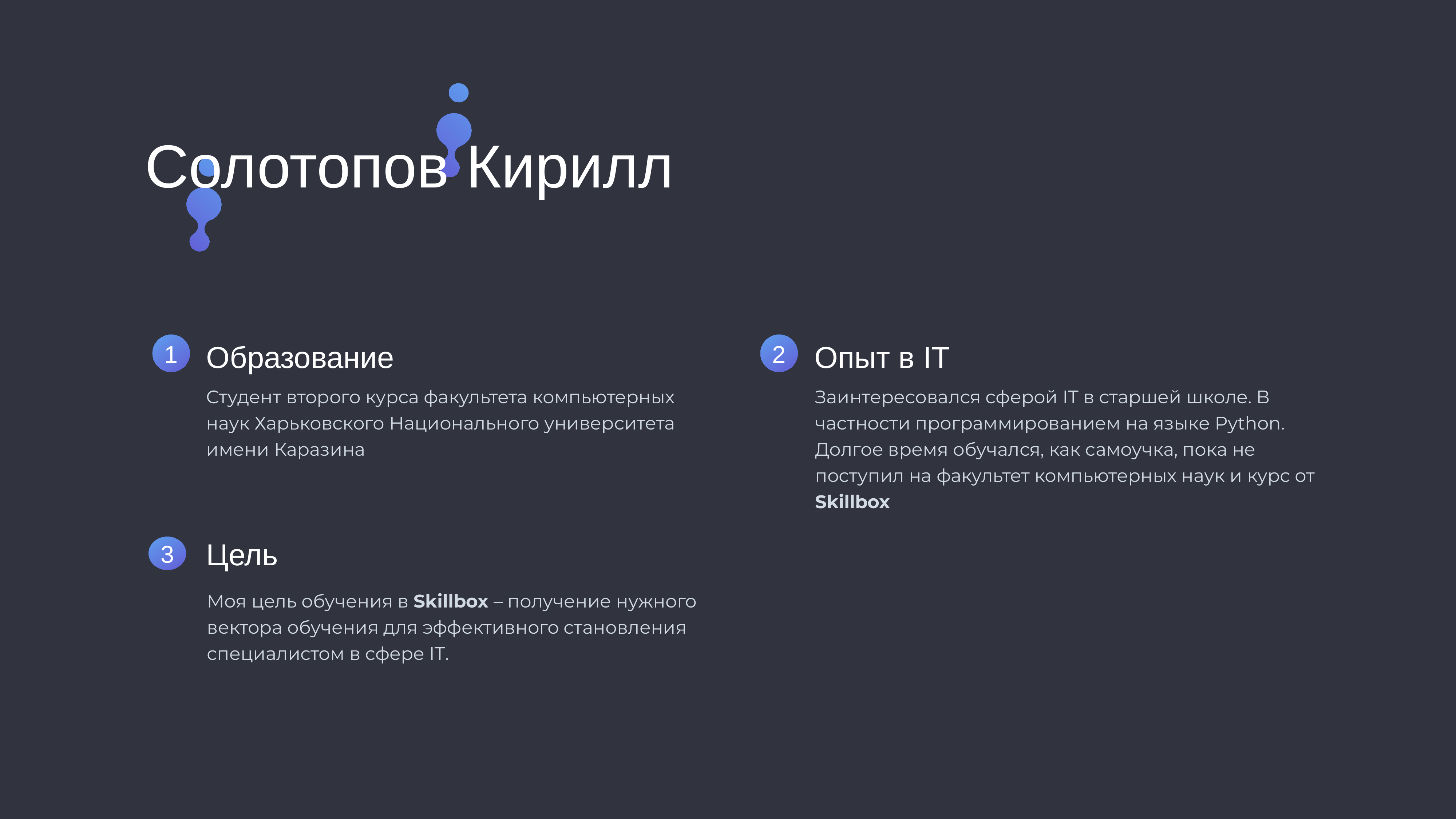

Солотопов Кирилл

2
1
Образование
Опыт в IT
Студент второго курса факультета компьютерных
наук Харьковского Национального университета имени Каразина
Заинтересовался сферой IT в старшей школе. В частности программированием на языке Python. Долгое время обучался, как самоучка, пока не поступил на факультет компьютерных наук и курс от Skillbox
Цель
3
Моя цель обучения в Skillbox – получение нужного вектора обучения для эффективного становления специалистом в сфере IT.